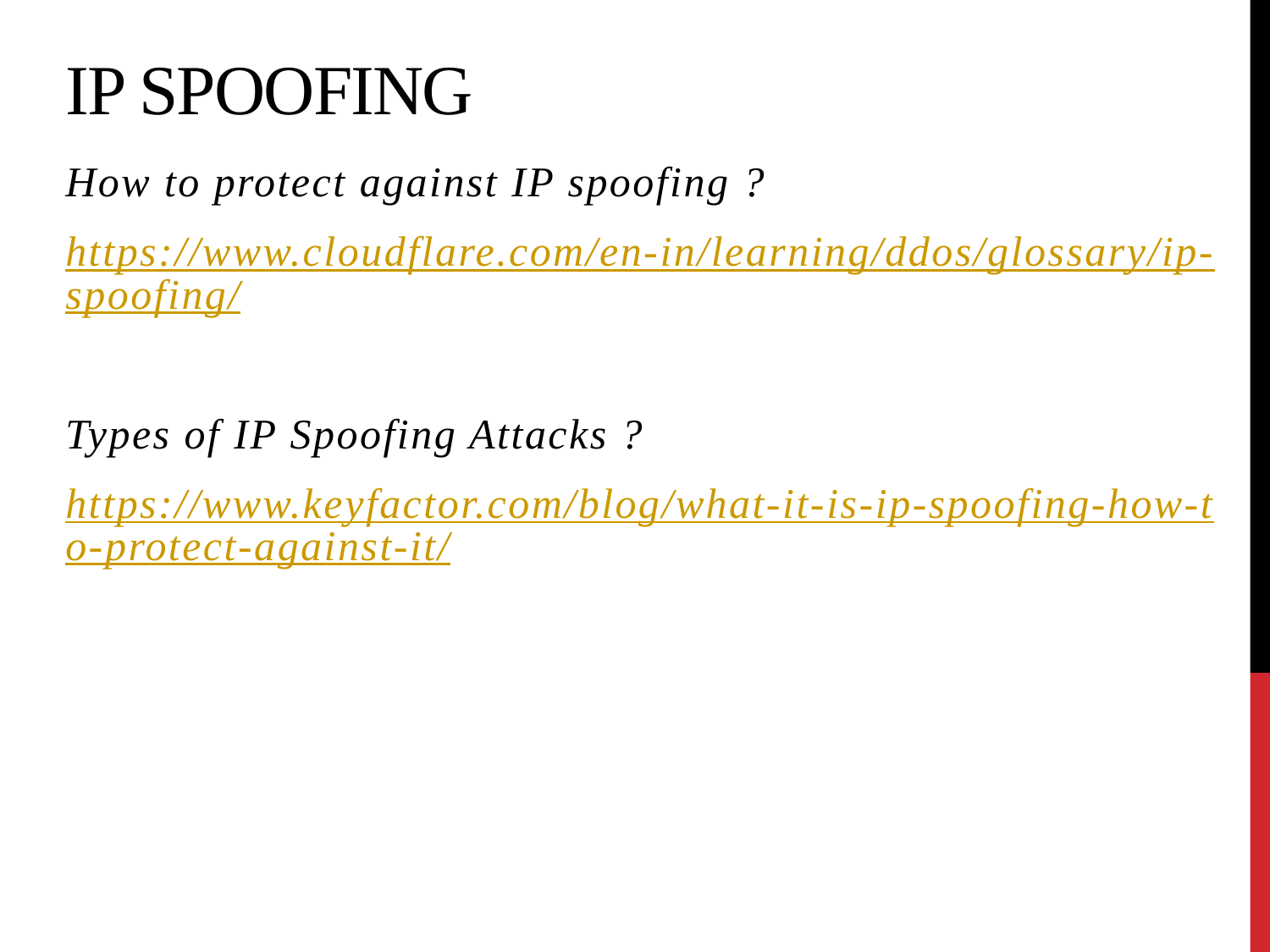

# Ip spoofing
How to protect against IP spoofing ?
https://www.cloudflare.com/en-in/learning/ddos/glossary/ip-spoofing/

Types of IP Spoofing Attacks ?
https://www.keyfactor.com/blog/what-it-is-ip-spoofing-how-to-protect-against-it/